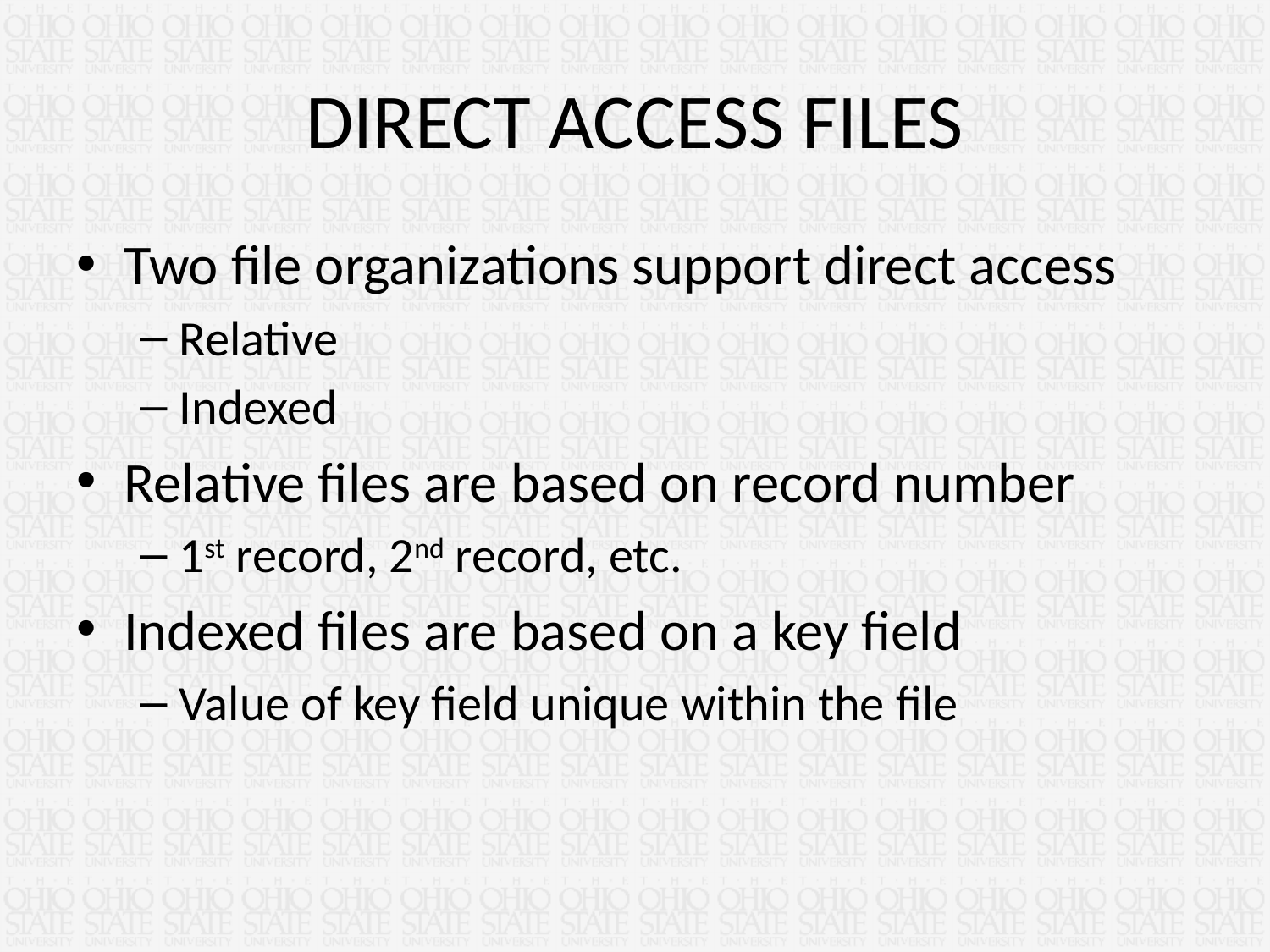

# DIRECT ACCESS FILES
Two file organizations support direct access
Relative
Indexed
Relative files are based on record number
1st record, 2nd record, etc.
Indexed files are based on a key field
Value of key field unique within the file